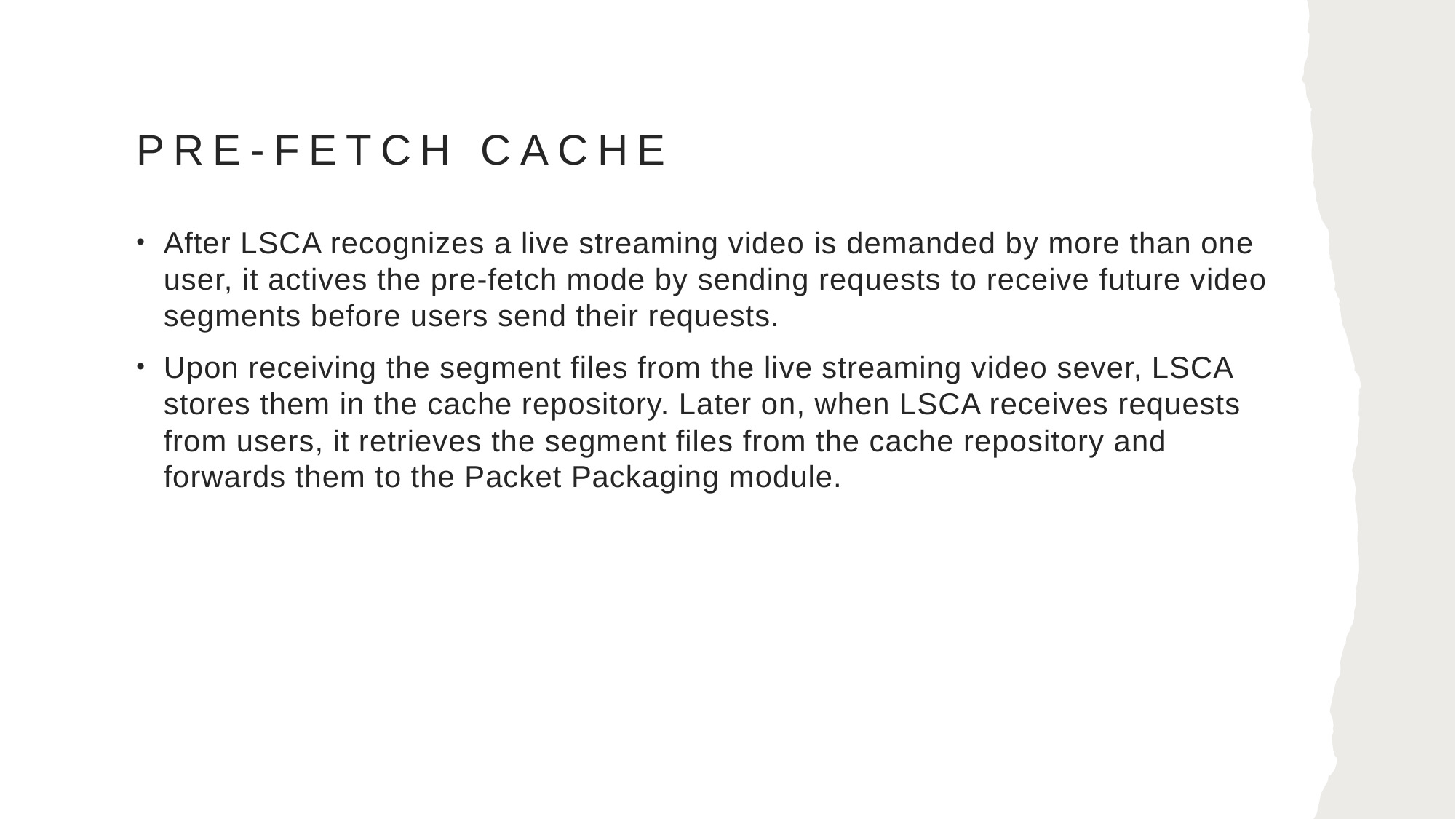

# PRE-FETCH CACHE
After LSCA recognizes a live streaming video is demanded by more than one user, it actives the pre-fetch mode by sending requests to receive future video segments before users send their requests.
Upon receiving the segment files from the live streaming video sever, LSCA stores them in the cache repository. Later on, when LSCA receives requests from users, it retrieves the segment files from the cache repository and forwards them to the Packet Packaging module.